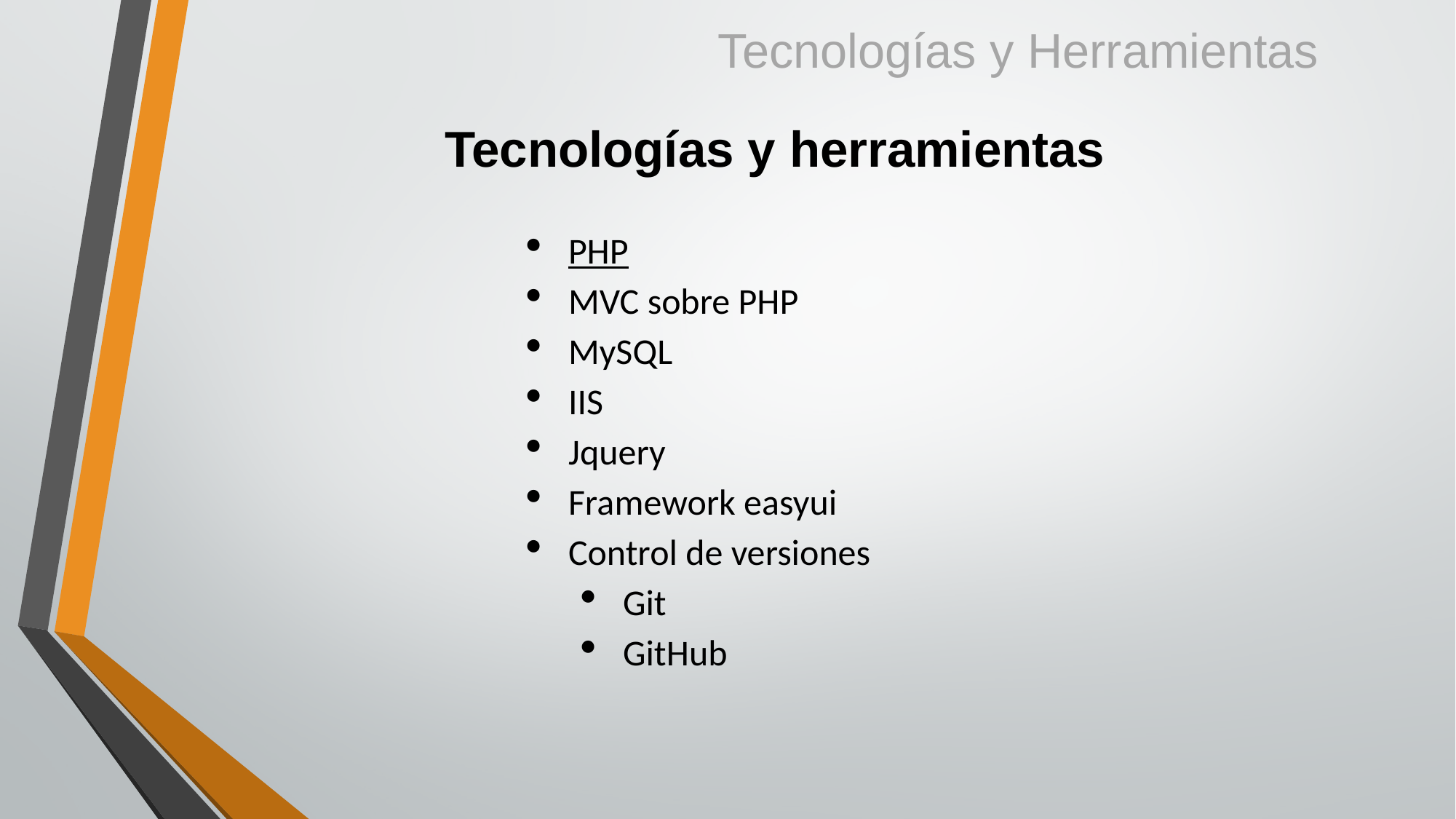

Tecnologías y Herramientas
# Tecnologías y herramientas
PHP
MVC sobre PHP
MySQL
IIS
Jquery
Framework easyui
Control de versiones
Git
GitHub